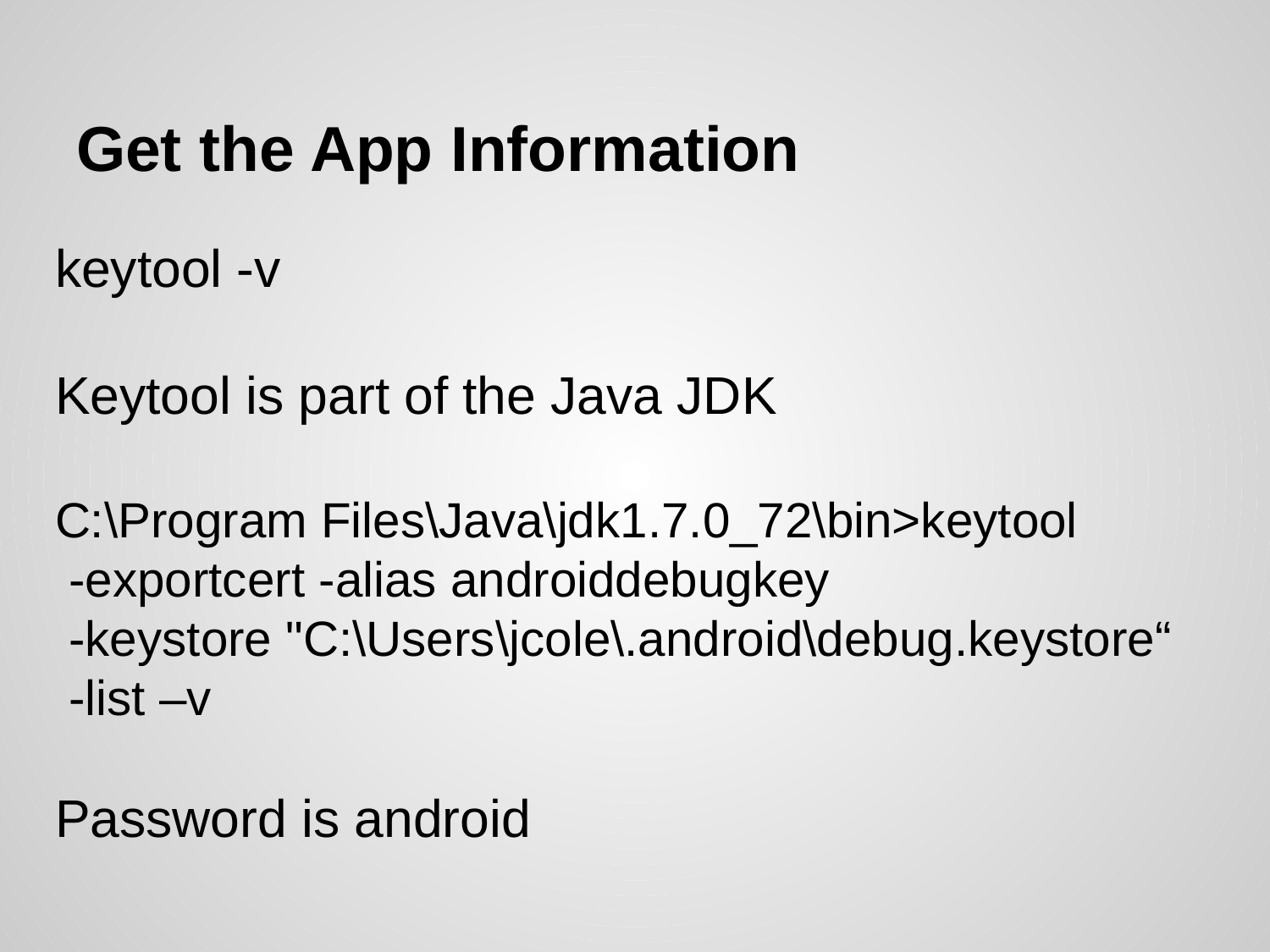

# Get the App Information
keytool -v

Keytool is part of the Java JDK

C:\Program Files\Java\jdk1.7.0_72\bin>keytool
 -exportcert -alias androiddebugkey
 -keystore "C:\Users\jcole\.android\debug.keystore“
 -list –v

Password is android